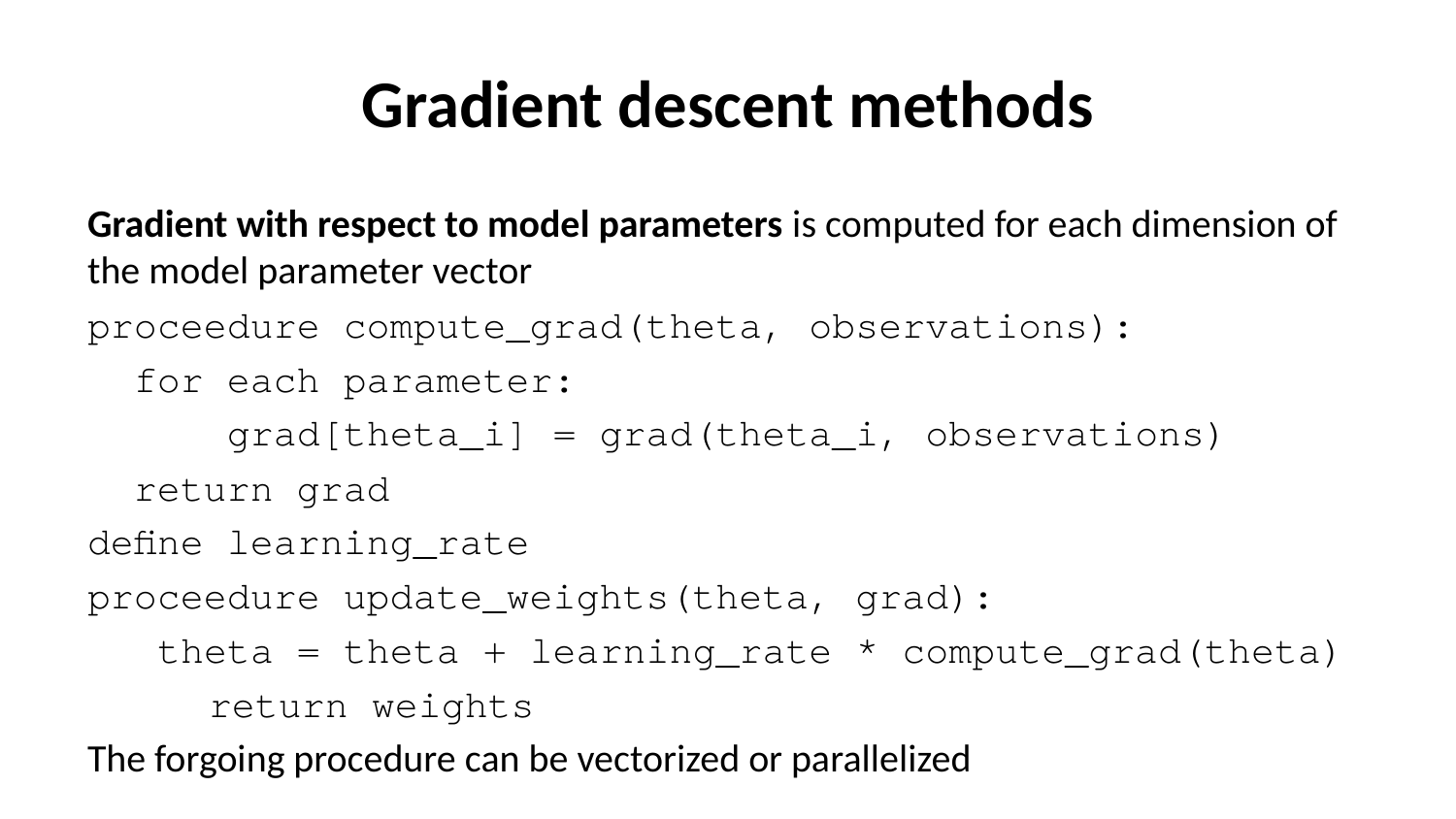

# Gradient descent methods
Gradient with respect to model parameters is computed for each dimension of the model parameter vector
proceedure compute_grad(theta, observations):
  for each parameter:
      grad[theta_i] = grad(theta_i, observations)
  return grad
define learning_rate
proceedure update_weights(theta, grad):
   theta = theta + learning_rate * compute_grad(theta)
   return weights
The forgoing procedure can be vectorized or parallelized